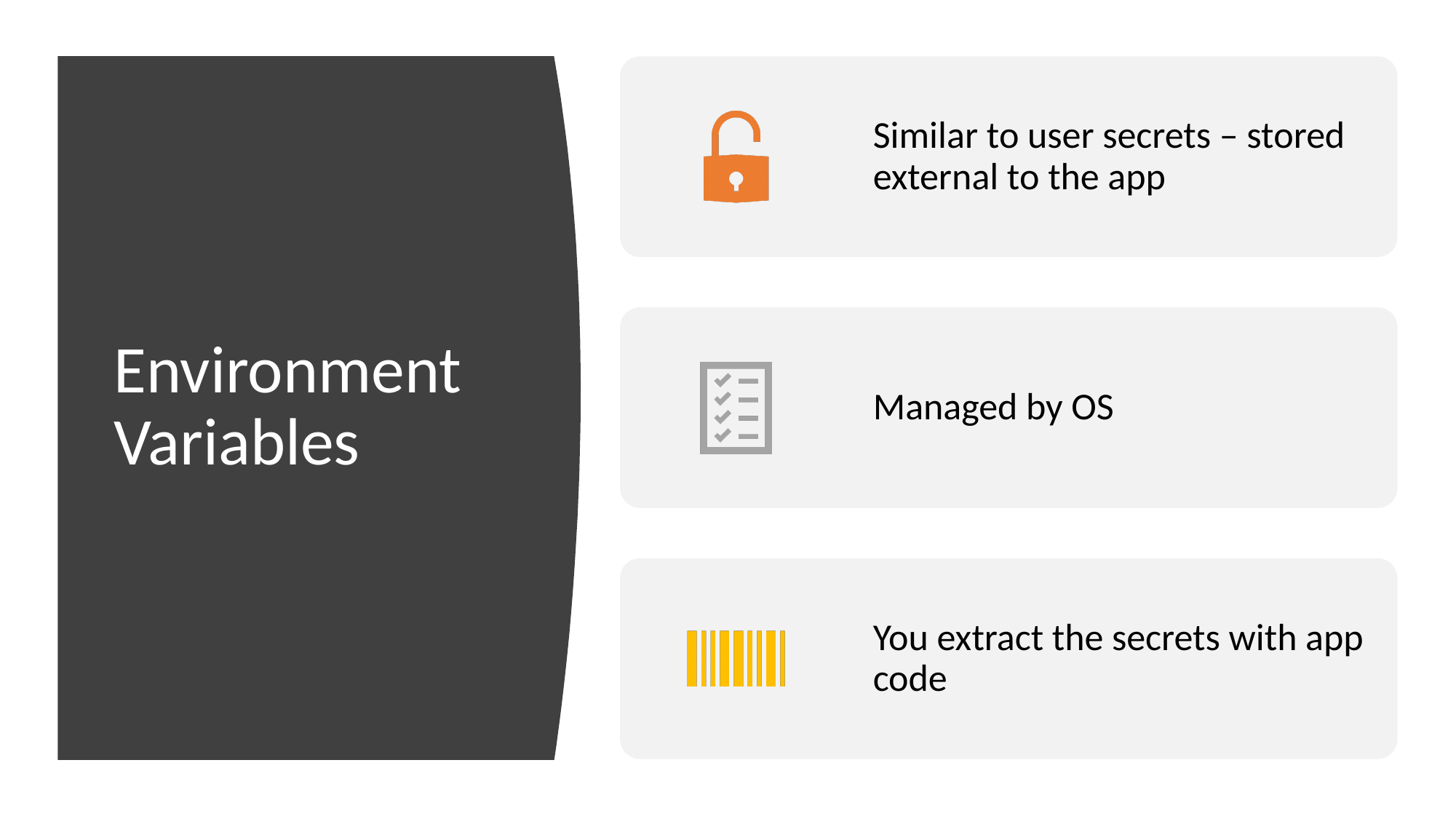

Similar to user secrets – stored external to the app
Managed by OS
You extract the secrets with app code

# Environment Variables